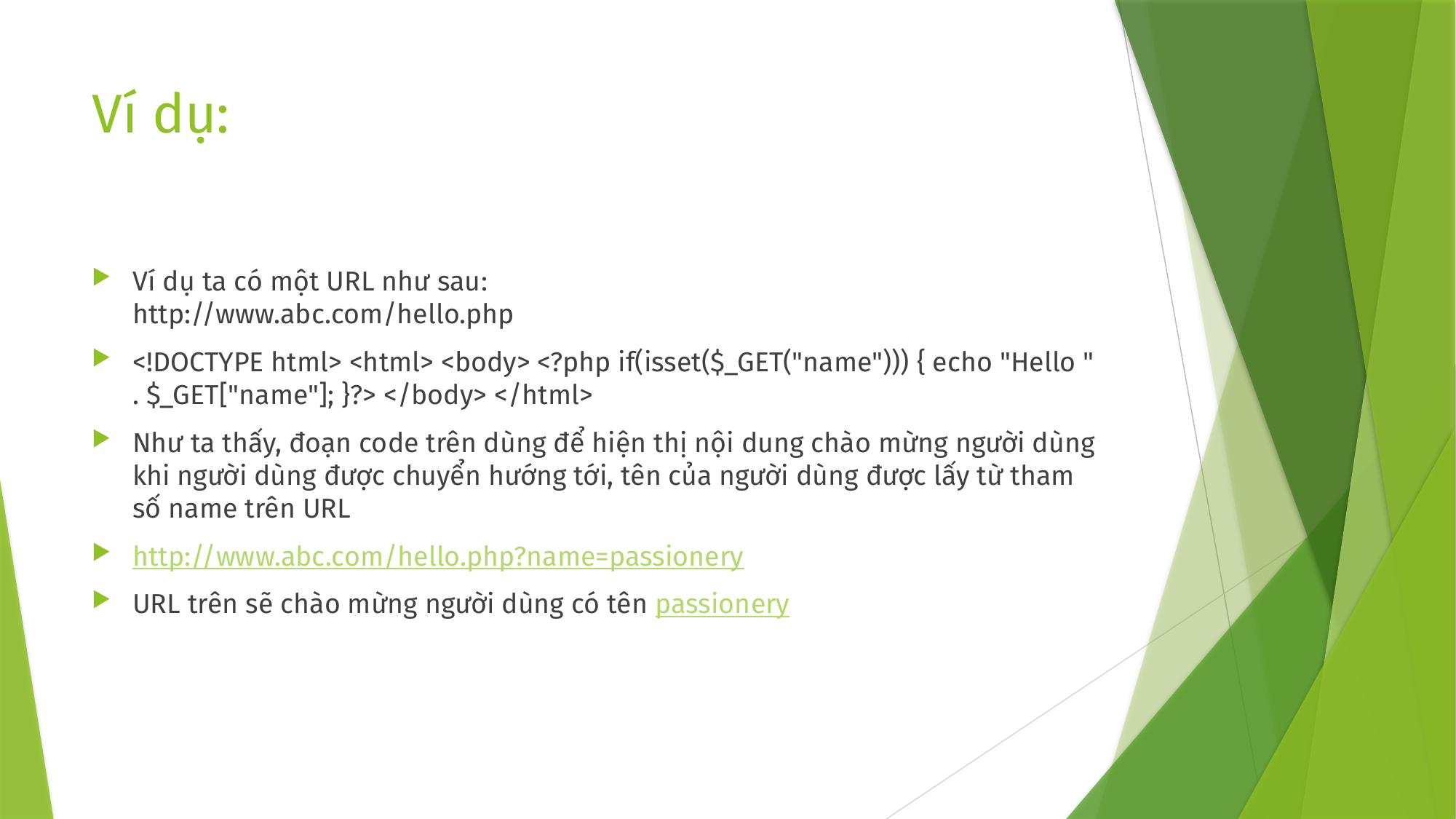

# Ví dụ:
Ví dụ ta có một URL như sau:
http://www.abc.com/hello.php
<!DOCTYPE html> <html> <body> <?php if(isset($_GET("name"))) { echo "Hello " . $_GET["name"]; }?> </body> </html>
Như ta thấy, đoạn code trên dùng để hiện thị nội dung chào mừng người dùng khi người dùng được chuyển hướng tới, tên của người dùng được lấy từ tham số name trên URL
http://www.abc.com/hello.php?name=passionery
URL trên sẽ chào mừng người dùng có tên passionery